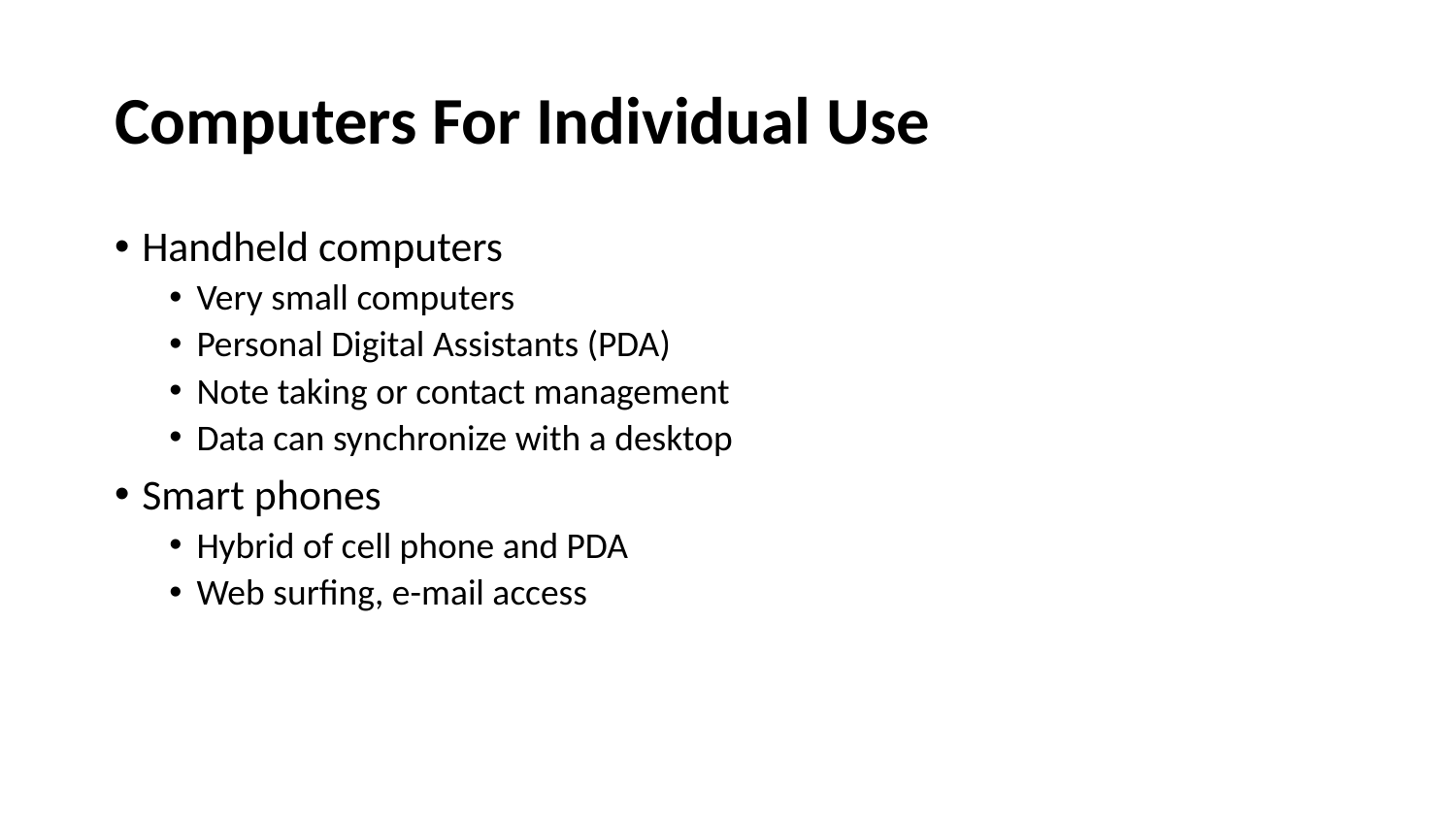

# Computers For Individual Use
Handheld computers
Very small computers
Personal Digital Assistants (PDA)
Note taking or contact management
Data can synchronize with a desktop
Smart phones
Hybrid of cell phone and PDA
Web surfing, e-mail access